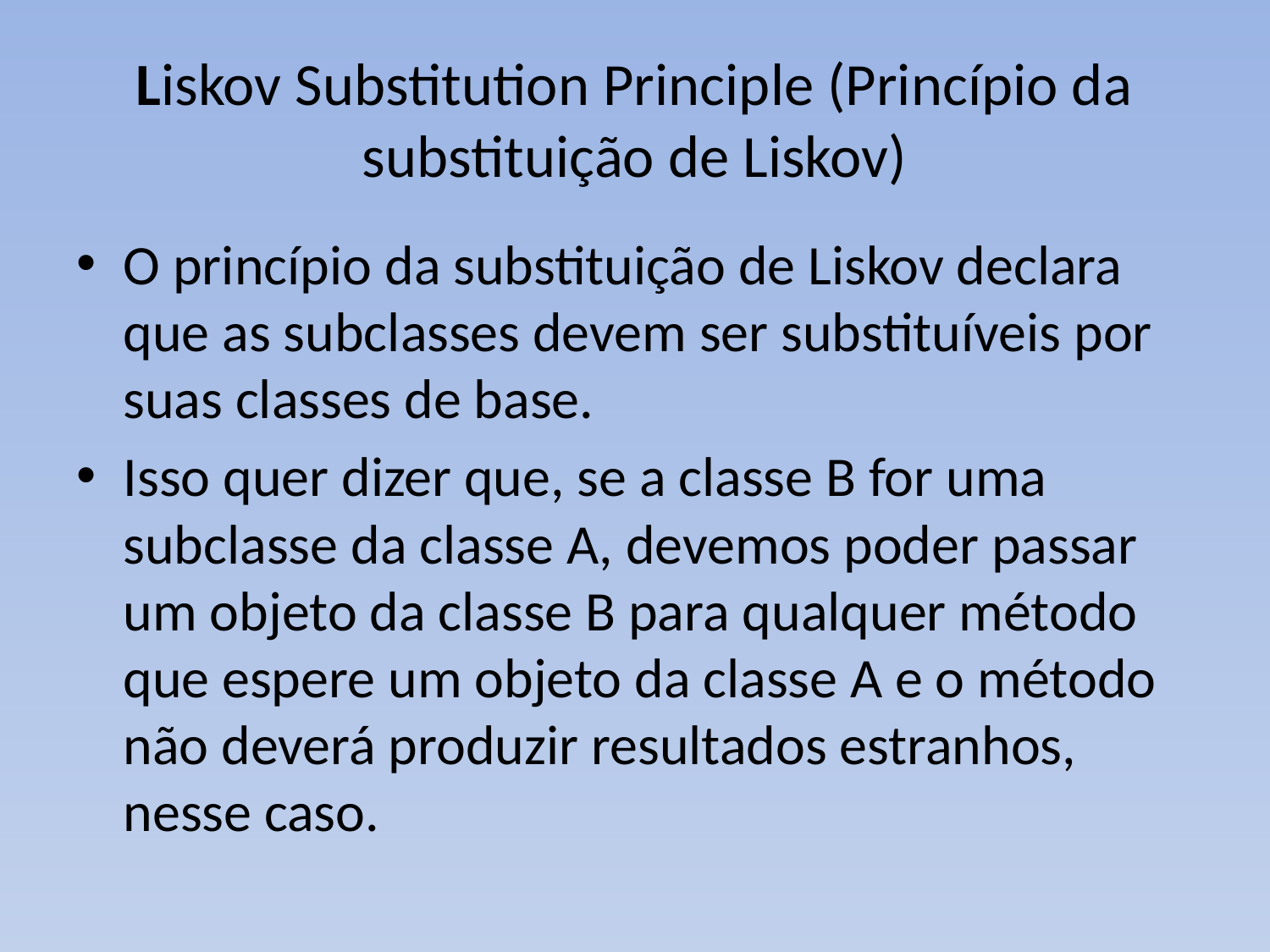

# Liskov Substitution Principle (Princípio da substituição de Liskov)
O princípio da substituição de Liskov declara que as subclasses devem ser substituíveis por suas classes de base.
Isso quer dizer que, se a classe B for uma subclasse da classe A, devemos poder passar um objeto da classe B para qualquer método que espere um objeto da classe A e o método não deverá produzir resultados estranhos, nesse caso.